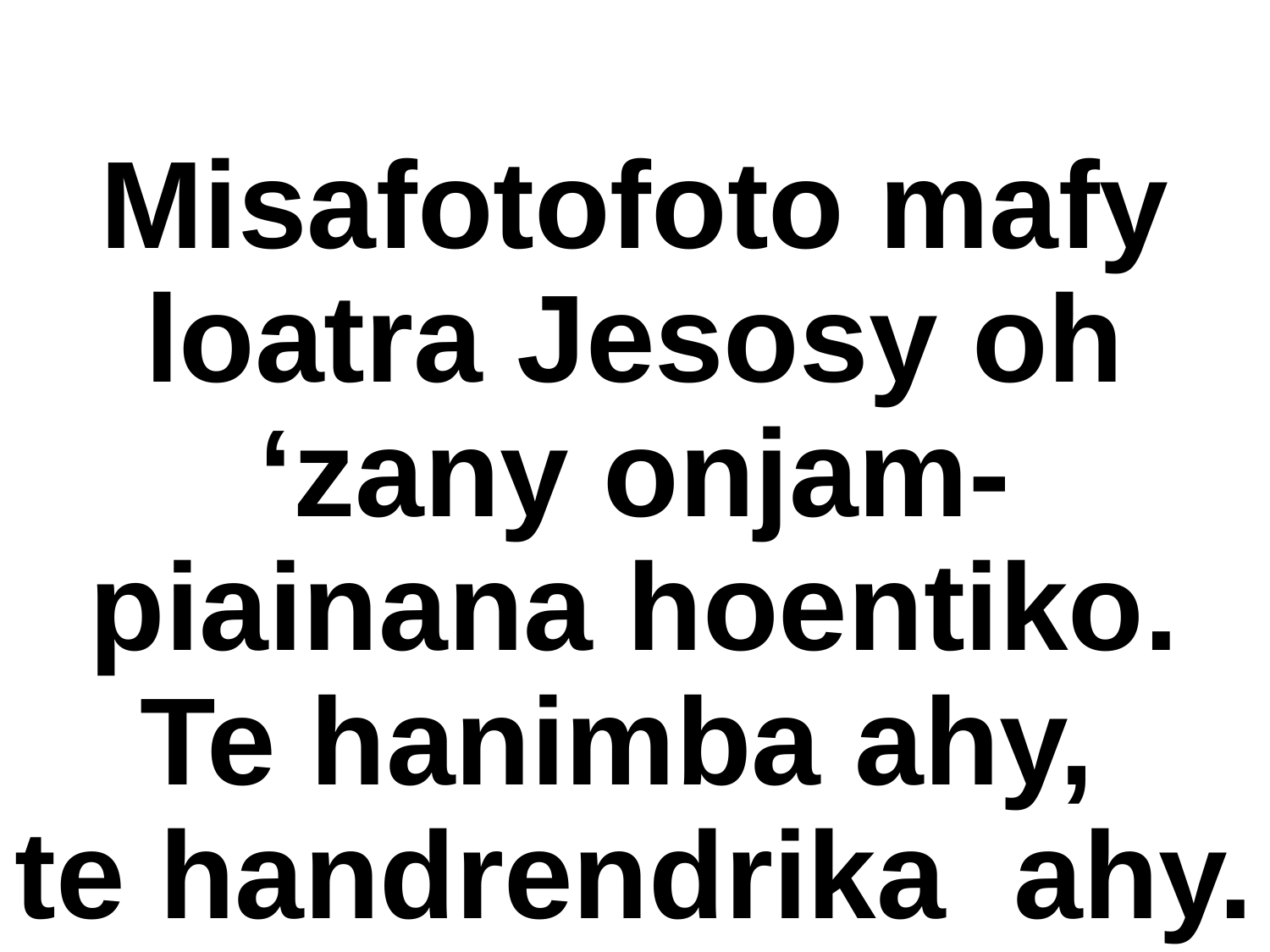

# Misafotofoto mafy loatra Jesosy oh ‘zany onjam-piainana hoentiko. Te hanimba ahy, te handrendrika  ahy.